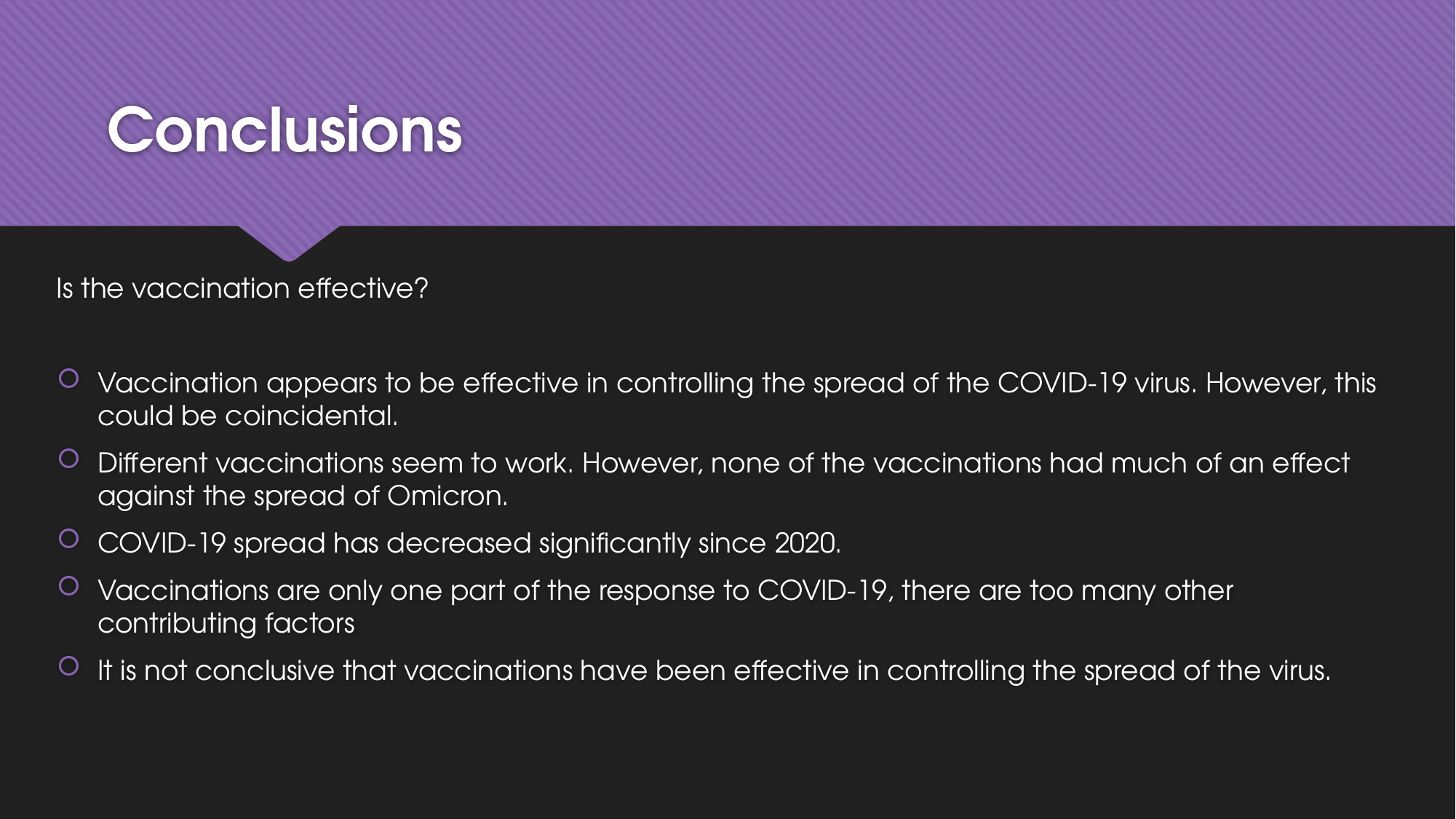

# Conclusions
Is the vaccination effective?

Vaccination appears to be effective in controlling the spread of the COVID-19 virus. However, this could be coincidental.
Different vaccinations seem to work. However, none of the vaccinations had much of an effect against the spread of Omicron.
COVID-19 spread has decreased significantly since 2020.
Vaccinations are only one part of the response to COVID-19, there are too many other contributing factors
It is not conclusive that vaccinations have been effective in controlling the spread of the virus.